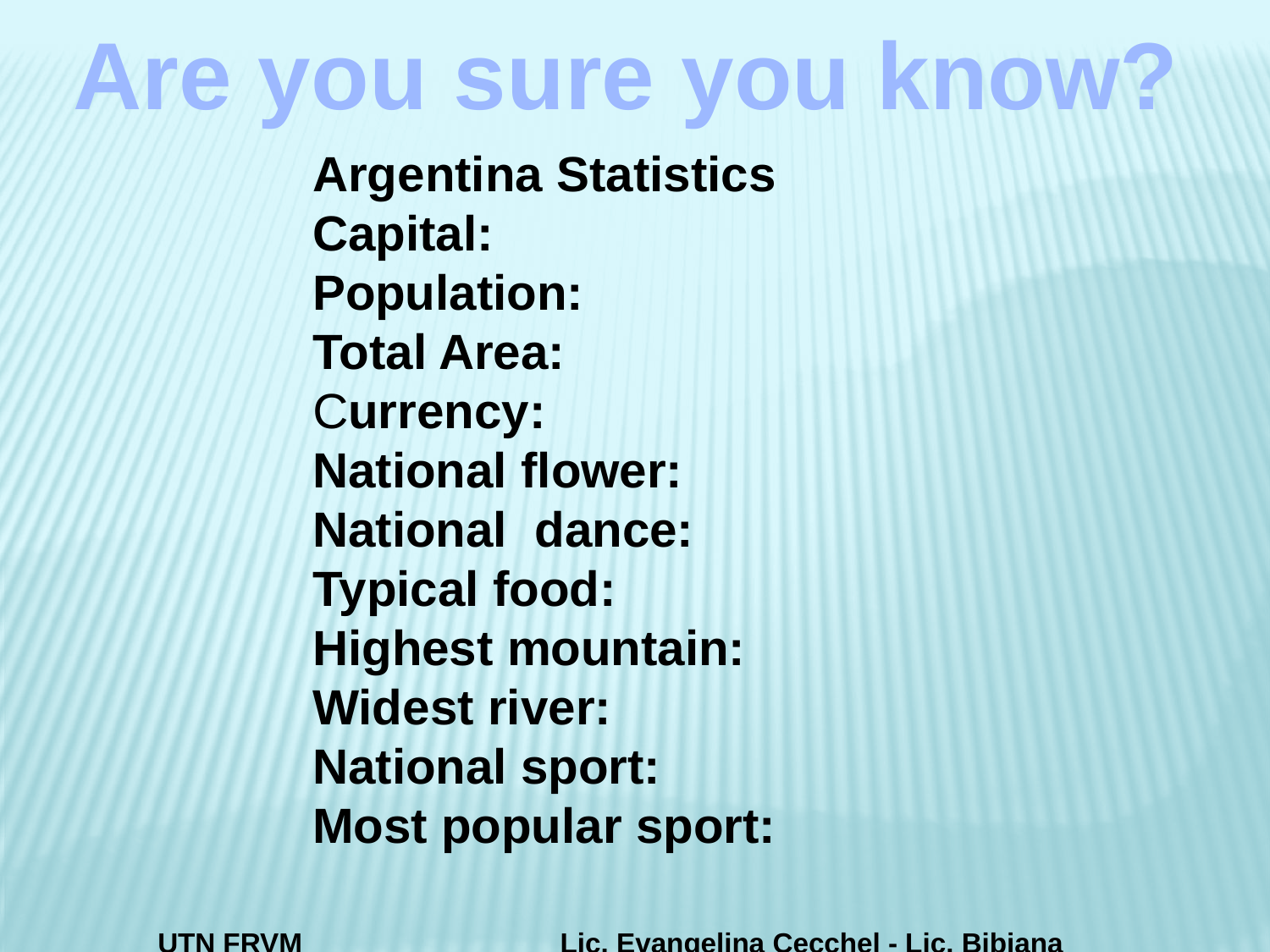

Are you sure you know?
Argentina Statistics
Capital:
Population:
Total Area:
Currency:
National flower:
National  dance:
Typical food:
Highest mountain:
Widest river:
National sport:
Most popular sport:

UTN FRVM                                 Lic. Evangelina Cecchel - Lic. Bibiana Fernandez